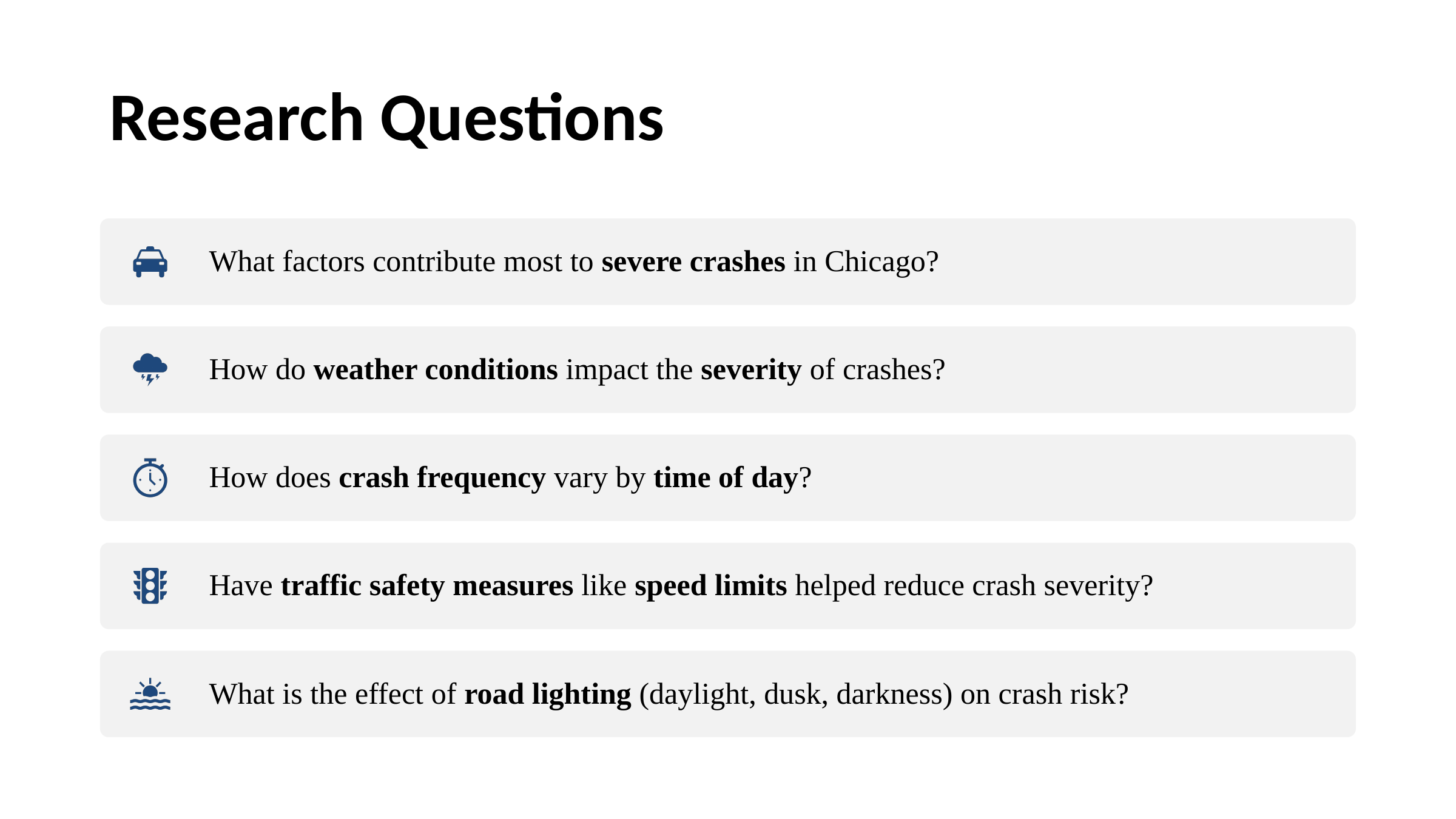

Research Questions

What factors contribute most to severe crashes in Chicago?

How do weather conditions impact the severity of crashes?

How does crash frequency vary by time of day?

Have traffic safety measures like speed limits helped reduce crash severity?

What is the effect of road lighting (daylight, dusk, darkness) on crash risk?